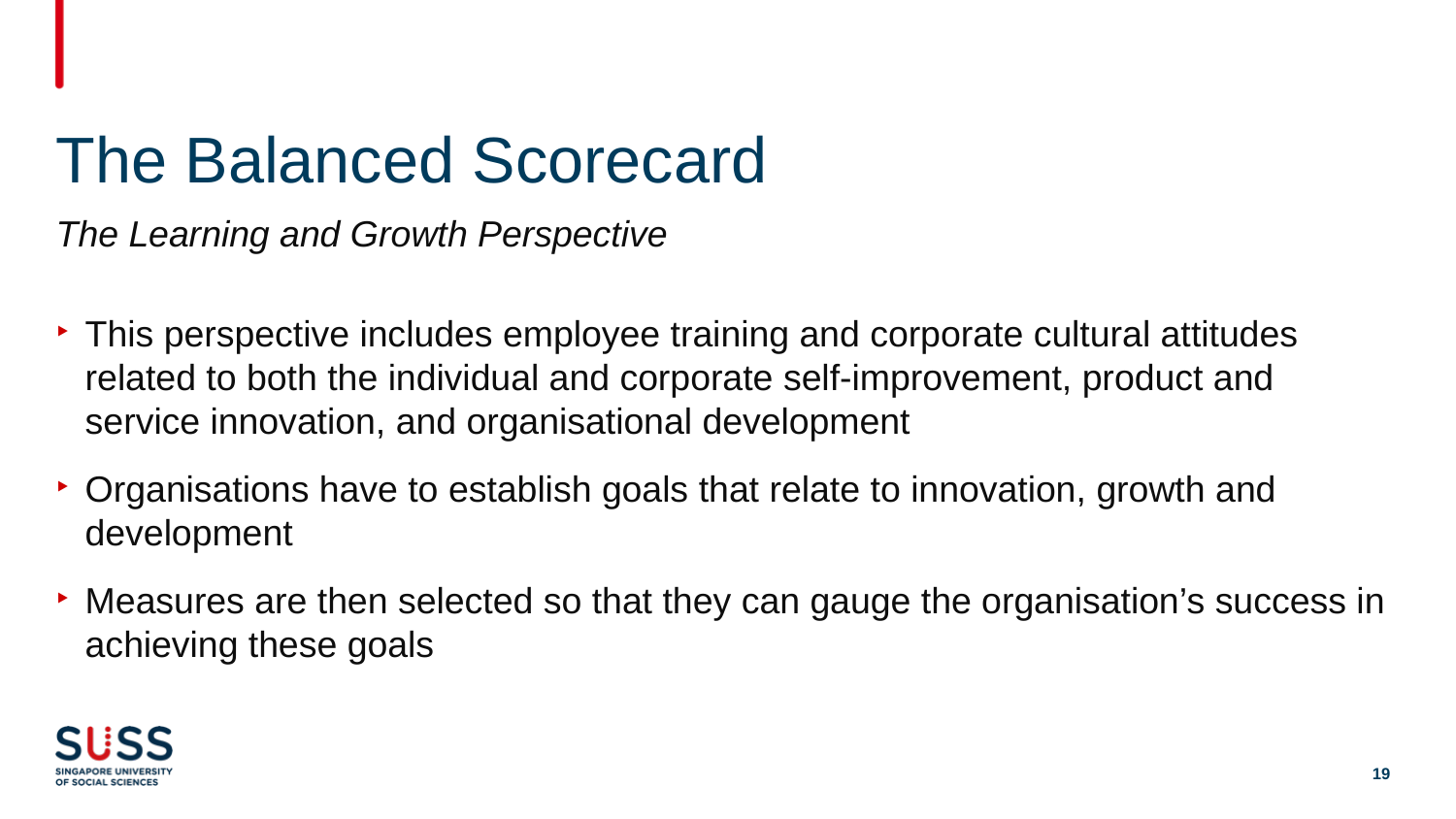

# The Balanced Scorecard
The Learning and Growth Perspective
This perspective includes employee training and corporate cultural attitudes related to both the individual and corporate self-improvement, product and service innovation, and organisational development
Organisations have to establish goals that relate to innovation, growth and development
Measures are then selected so that they can gauge the organisation’s success in achieving these goals